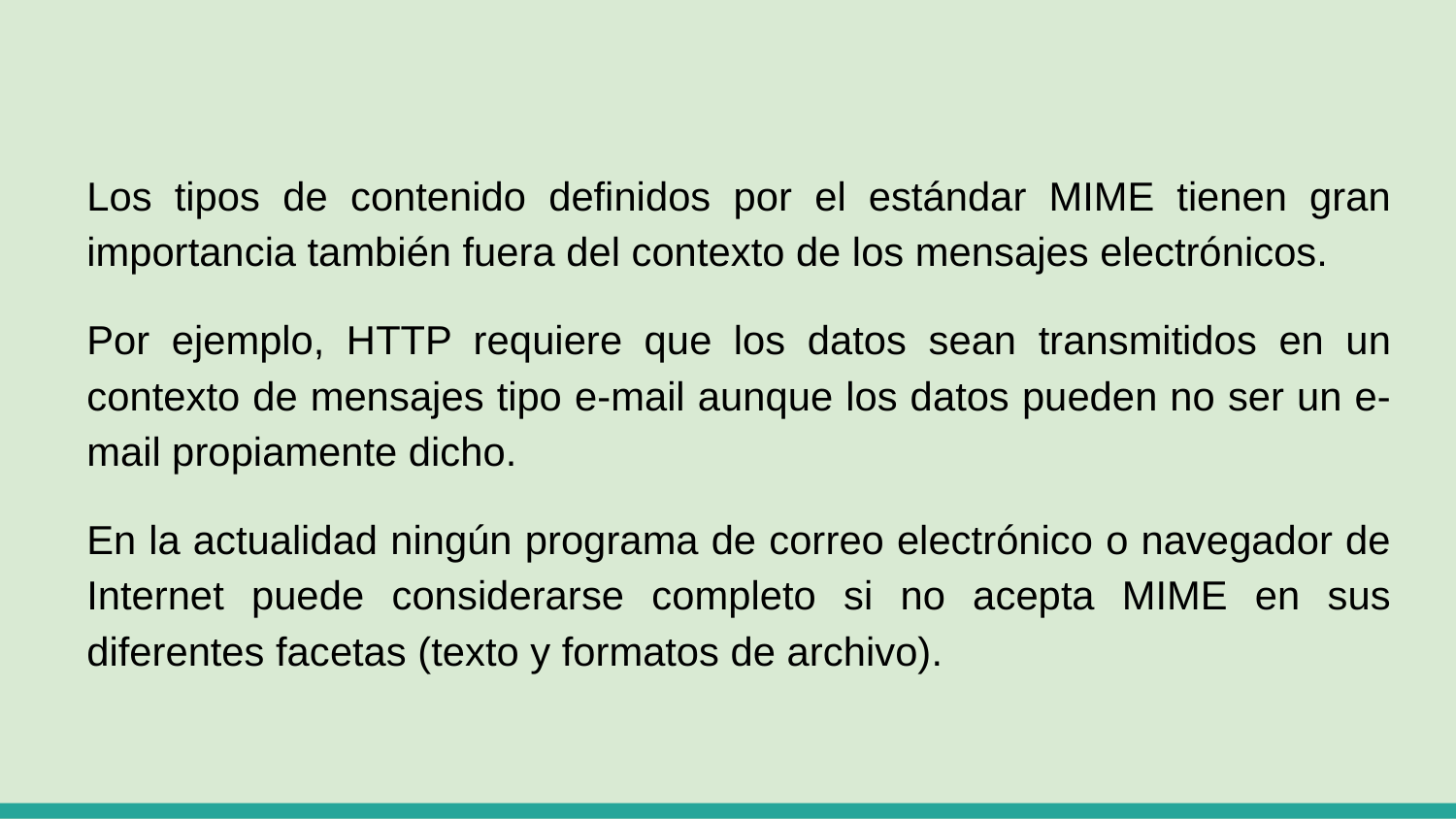

Los tipos de contenido definidos por el estándar MIME tienen gran importancia también fuera del contexto de los mensajes electrónicos.
Por ejemplo, HTTP requiere que los datos sean transmitidos en un contexto de mensajes tipo e-mail aunque los datos pueden no ser un e-mail propiamente dicho.
En la actualidad ningún programa de correo electrónico o navegador de Internet puede considerarse completo si no acepta MIME en sus diferentes facetas (texto y formatos de archivo).